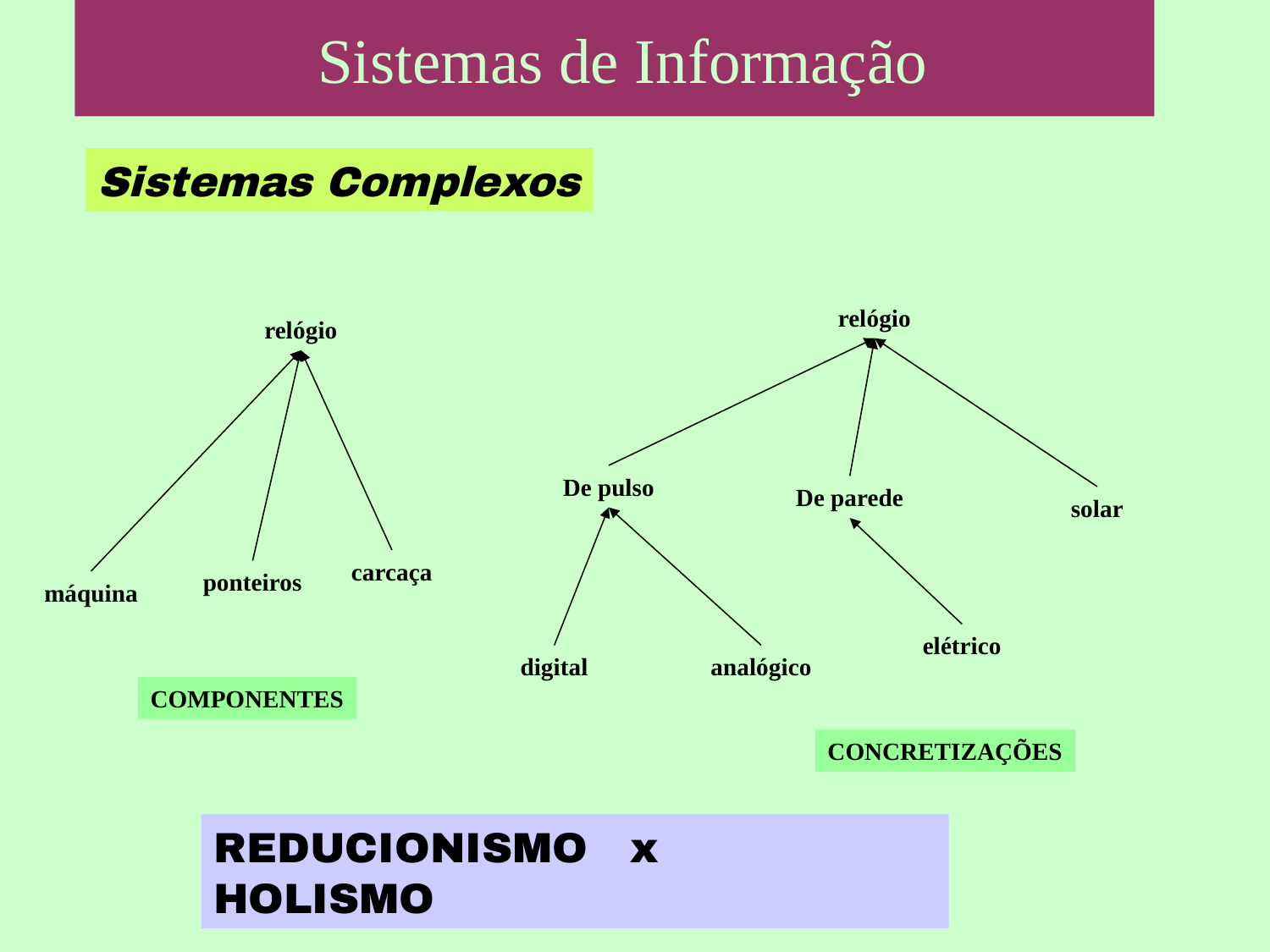

Sistemas de Informação
Sistemas Complexos
relógio
relógio
De pulso
De parede
solar
carcaça
ponteiros
máquina
elétrico
digital
analógico
COMPONENTES
CONCRETIZAÇÕES
REDUCIONISMO   x    HOLISMO